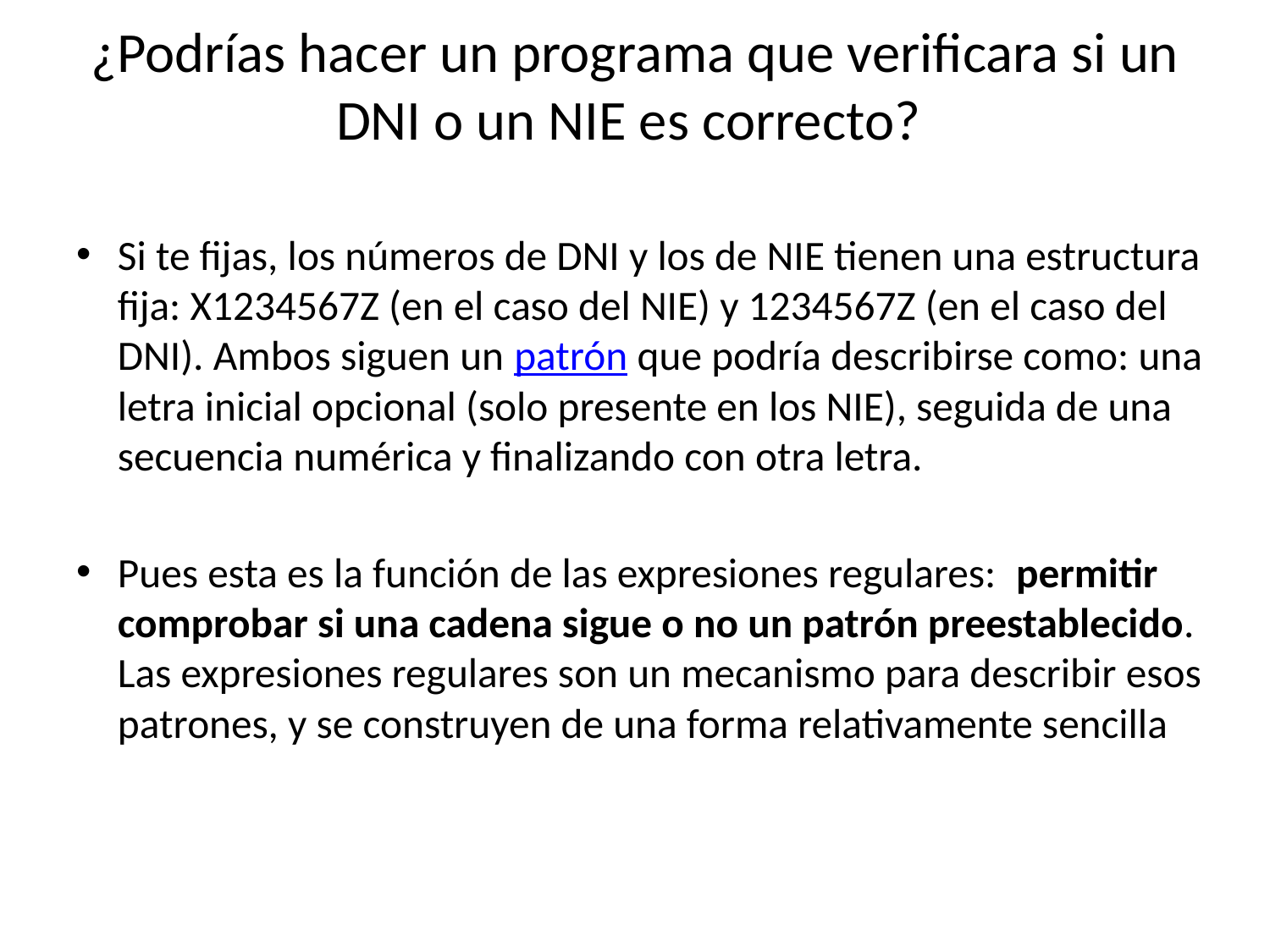

# ¿Podrías hacer un programa que verificara si un DNI o un NIE es correcto?
Si te fijas, los números de DNI y los de NIE tienen una estructura fija: X1234567Z (en el caso del NIE) y 1234567Z (en el caso del DNI). Ambos siguen un patrón que podría describirse como: una letra inicial opcional (solo presente en los NIE), seguida de una secuencia numérica y finalizando con otra letra.

Pues esta es la función de las expresiones regulares:  permitir comprobar si una cadena sigue o no un patrón preestablecido. Las expresiones regulares son un mecanismo para describir esos patrones, y se construyen de una forma relativamente sencilla